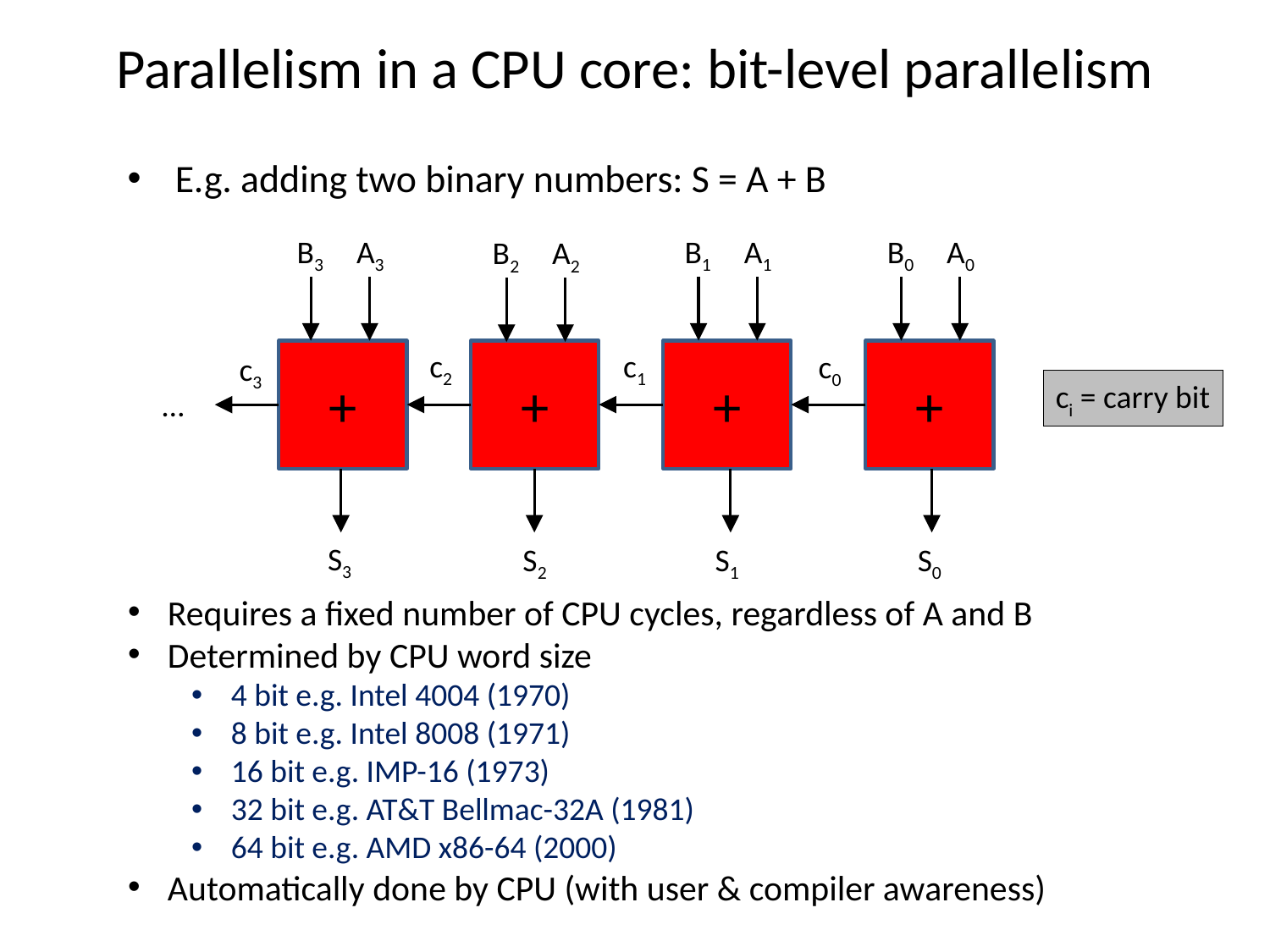

# Parallelism in a CPU core: bit-level parallelism
E.g. adding two binary numbers: S = A + B
B3
A3
B1
A1
B0
A0
B2
A2
c2
c1
c0
+
+
+
+
c3
S3
S2
S1
S0
ci = carry bit
…
Requires a fixed number of CPU cycles, regardless of A and B
Determined by CPU word size
4 bit e.g. Intel 4004 (1970)
8 bit e.g. Intel 8008 (1971)
16 bit e.g. IMP-16 (1973)
32 bit e.g. AT&T Bellmac-32A (1981)
64 bit e.g. AMD x86-64 (2000)
Automatically done by CPU (with user & compiler awareness)